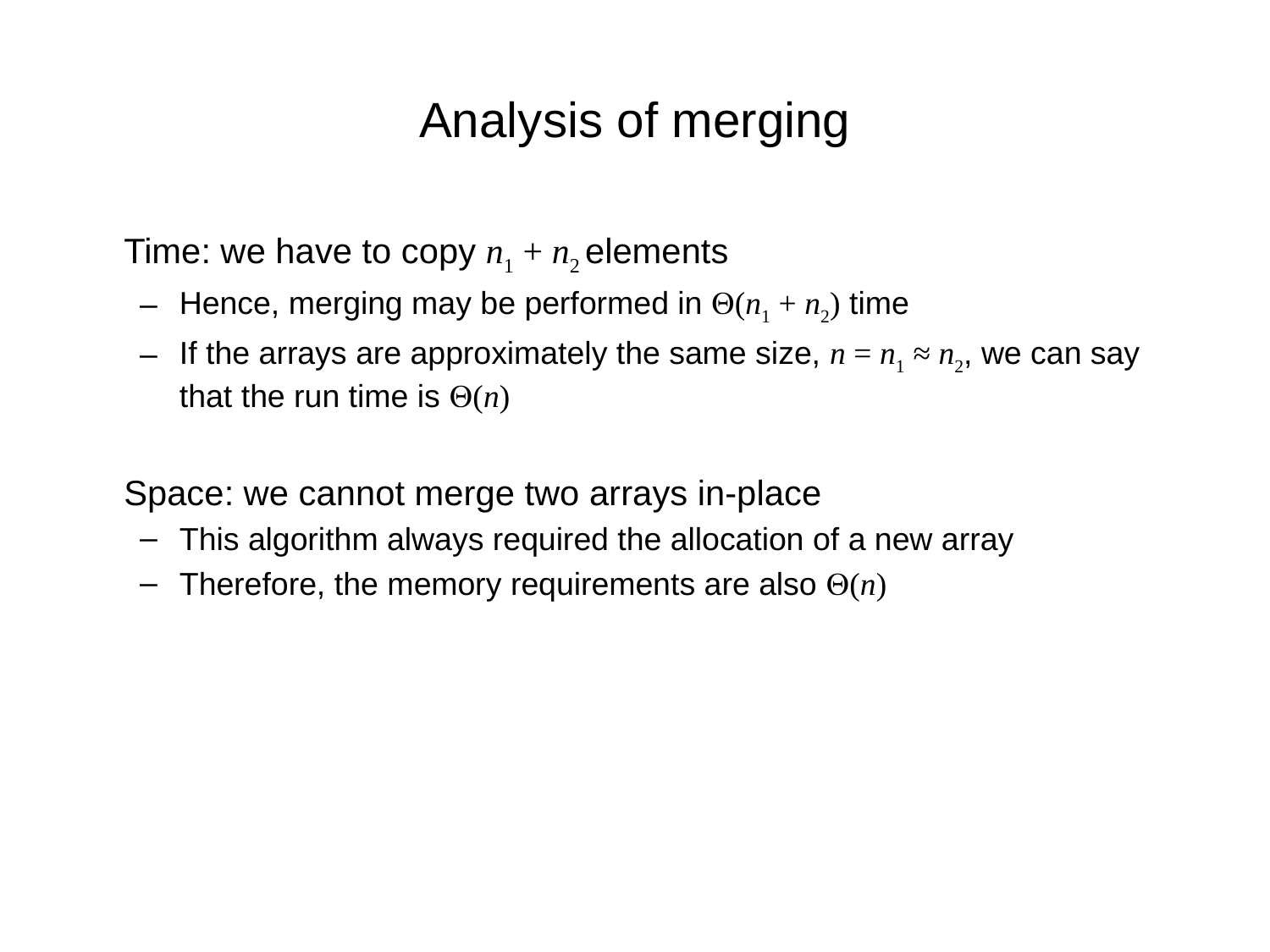

# Analysis of merging
	Time: we have to copy n1 + n2 elements
Hence, merging may be performed in Θ(n1 + n2) time
If the arrays are approximately the same size, n = n1 ≈ n2, we can say that the run time is Θ(n)

	Space: we cannot merge two arrays in-place
This algorithm always required the allocation of a new array
Therefore, the memory requirements are also Θ(n)